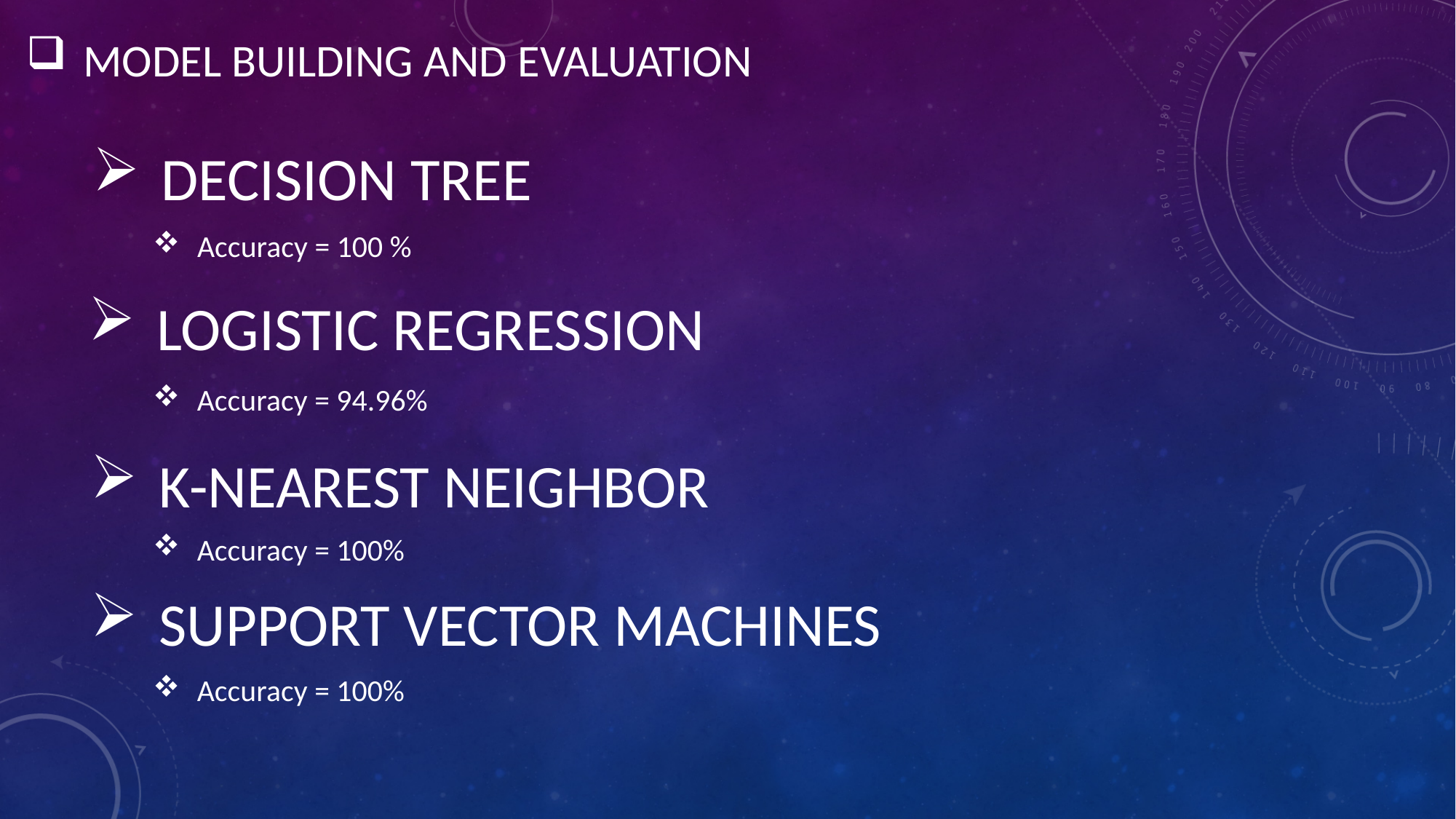

Model building and evaluation
# Decision Tree
Accuracy = 100 %

Logistic Regression
Accuracy = 94.96%

K-Nearest Neighbor
Accuracy = 100%

Support vector machines
Accuracy = 100%